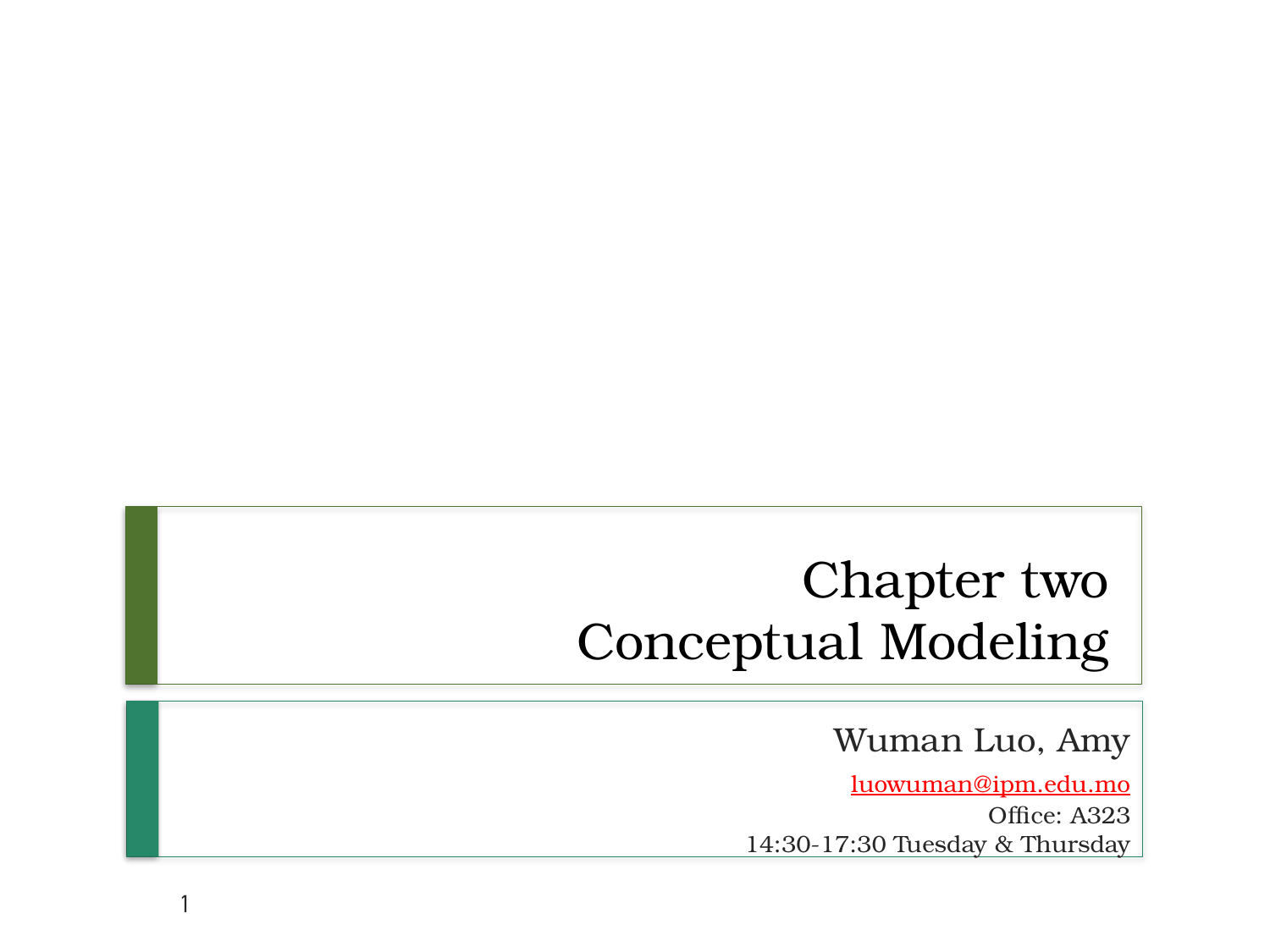

# Chapter two Conceptual Modeling
Wuman Luo, Amy
luowuman@ipm.edu.mo
Office: A323
14:30-17:30 Tuesday & Thursday
1